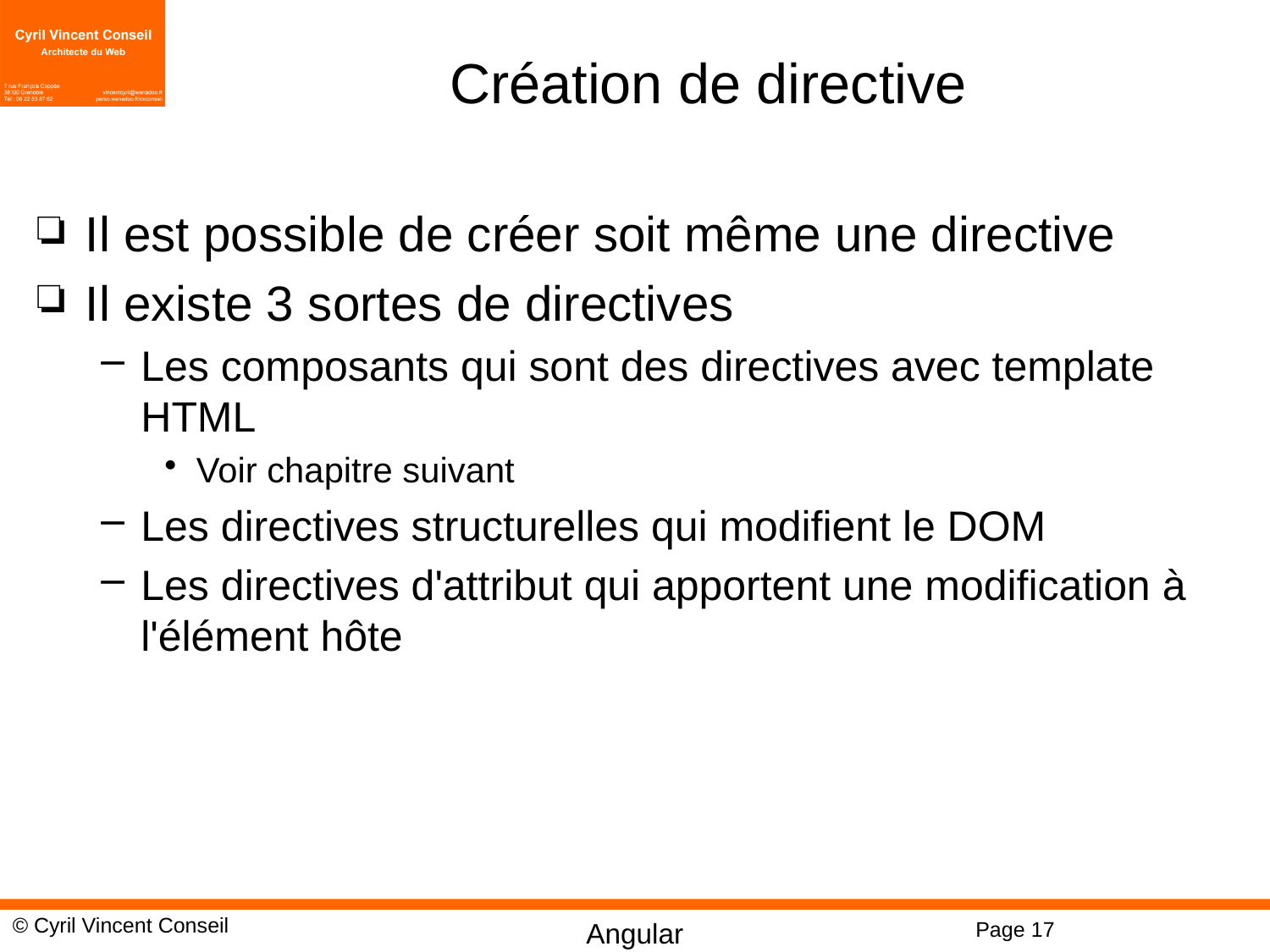

# Création de directive
Il est possible de créer soit même une directive
Il existe 3 sortes de directives
Les composants qui sont des directives avec template HTML
Voir chapitre suivant
Les directives structurelles qui modifient le DOM
Les directives d'attribut qui apportent une modification à l'élément hôte